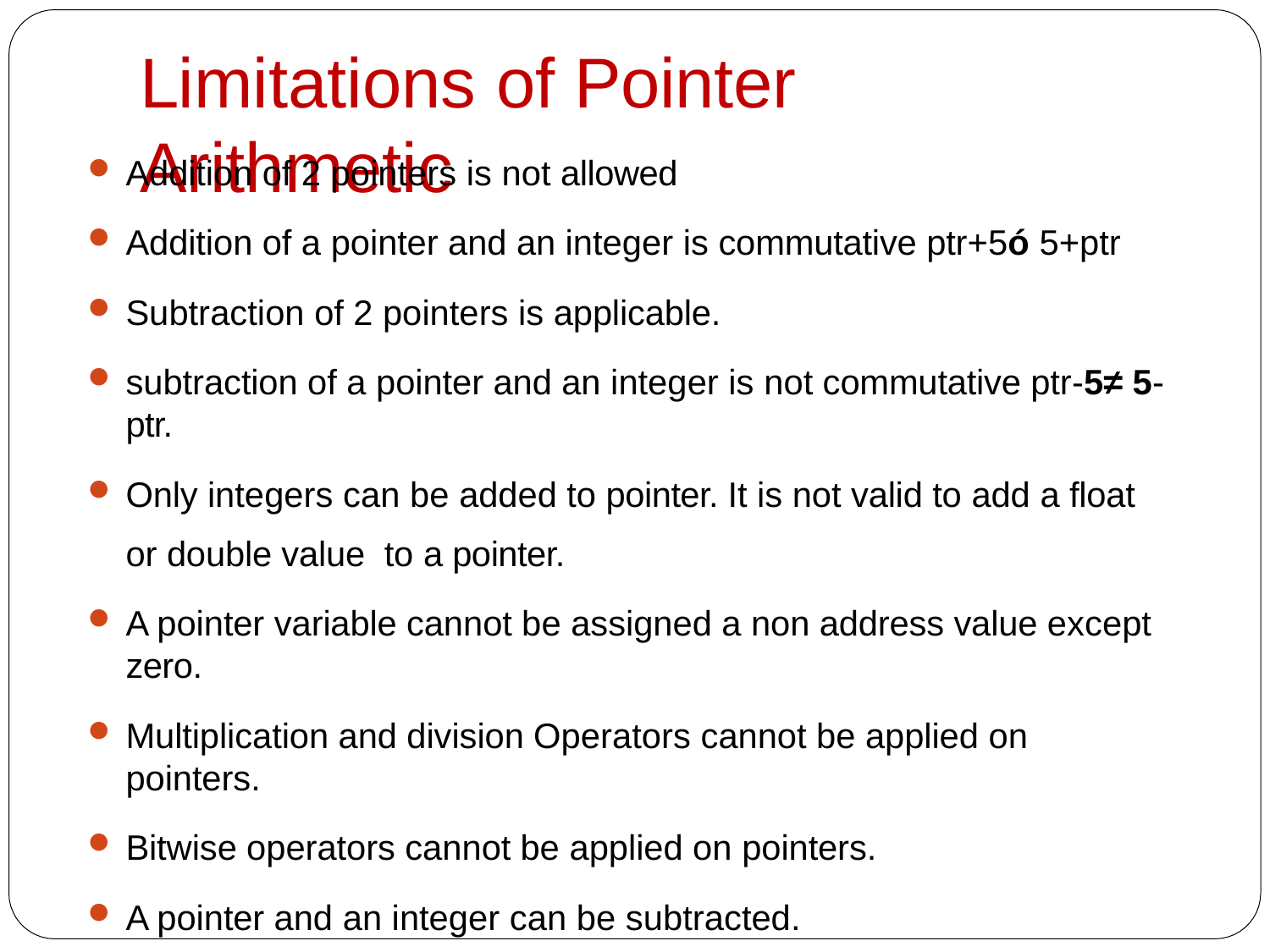

# Limitations of Pointer Arithmetic
Addition of 2 pointers is not allowed
Addition of a pointer and an integer is commutative ptr+5ó 5+ptr
Subtraction of 2 pointers is applicable.
subtraction of a pointer and an integer is not commutative ptr-5≠ 5-ptr.
Only integers can be added to pointer. It is not valid to add a float or double value  to a pointer.
A pointer variable cannot be assigned a non address value except zero.
Multiplication and division Operators cannot be applied on pointers.
Bitwise operators cannot be applied on pointers.
A pointer and an integer can be subtracted.
A pointer and an integer can be added.